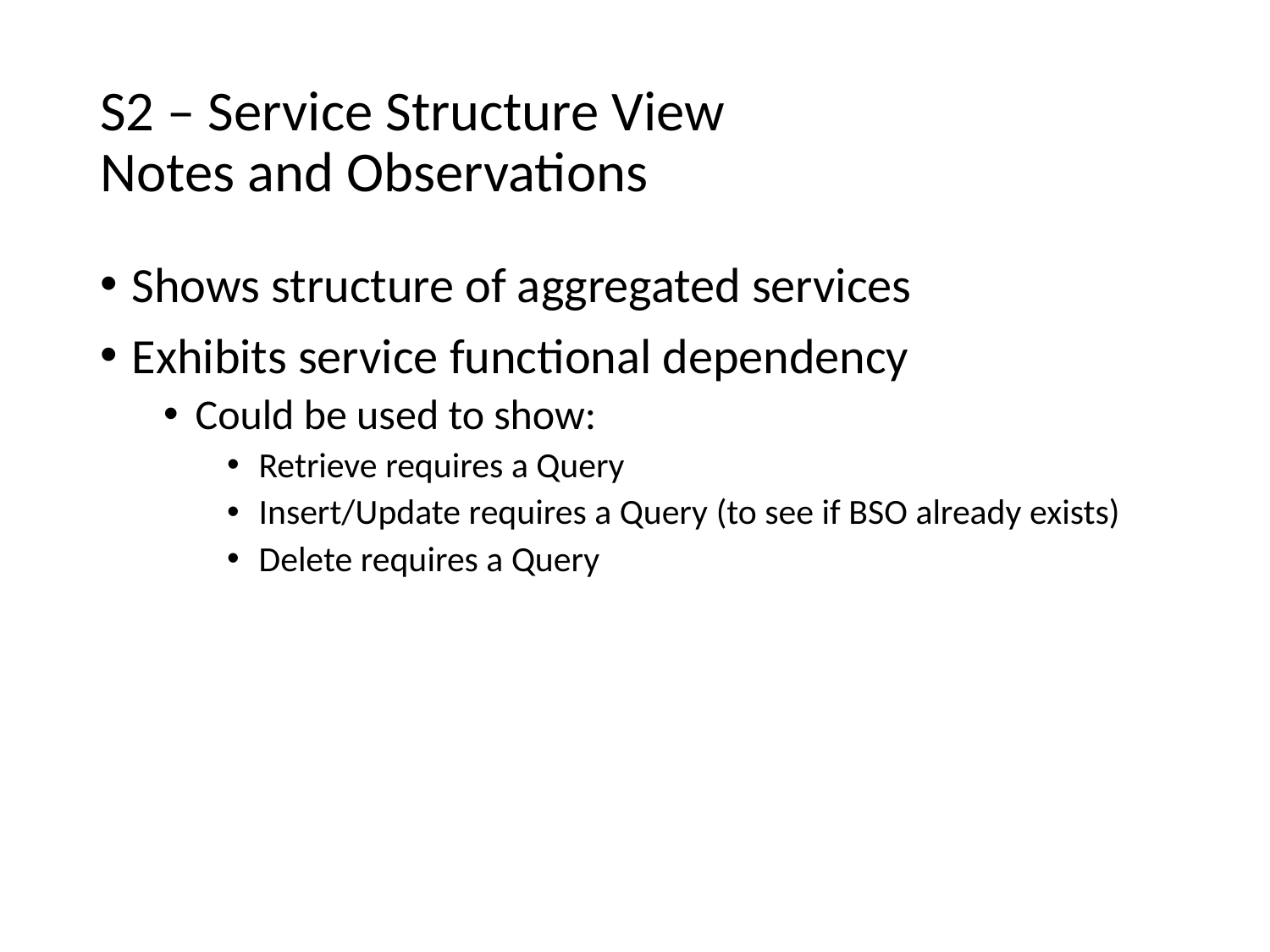

# S2 – Service Structure View Notes and Observations
Shows structure of aggregated services
Exhibits service functional dependency
Could be used to show:
Retrieve requires a Query
Insert/Update requires a Query (to see if BSO already exists)
Delete requires a Query